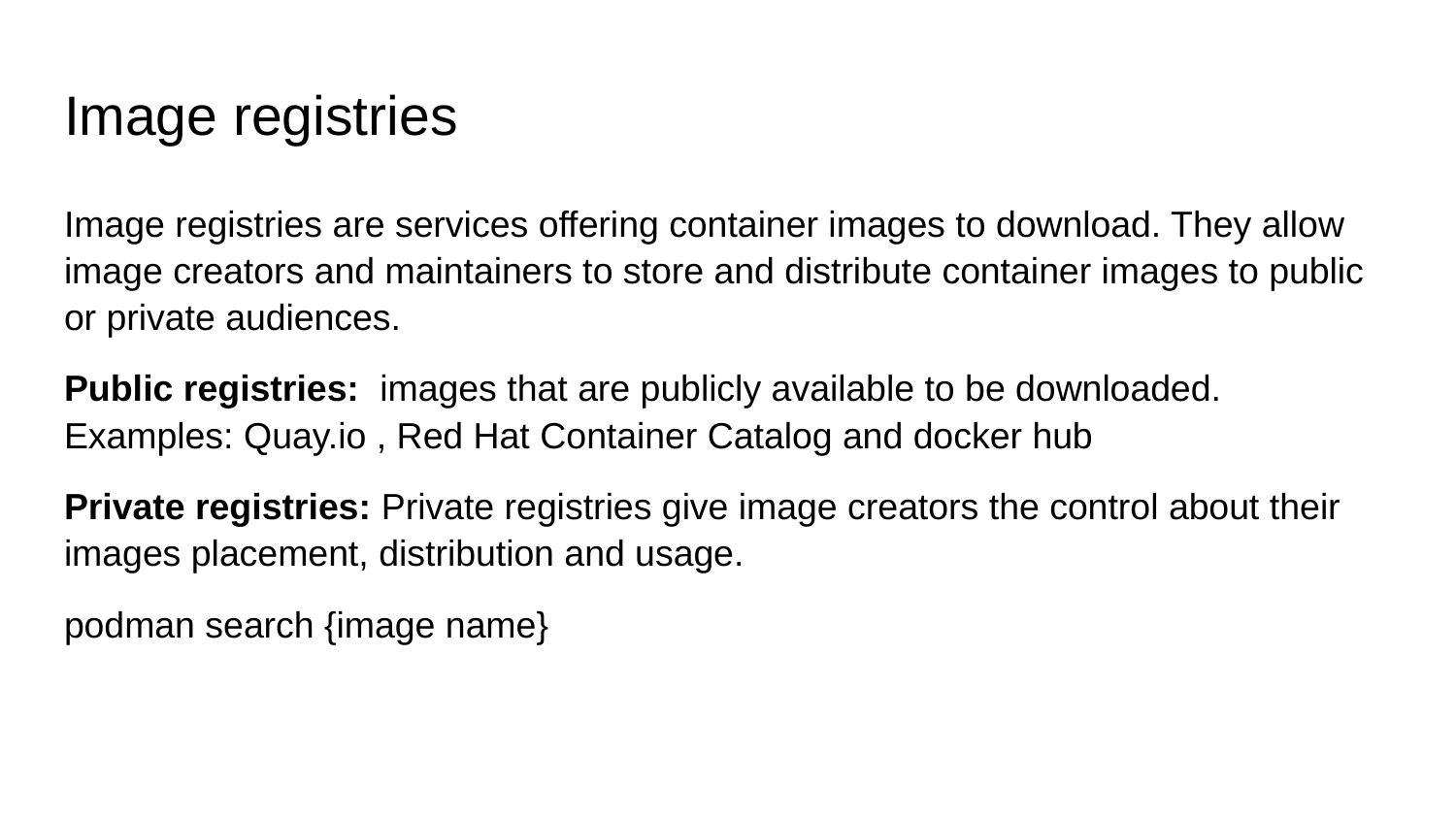

# Image registries
Image registries are services offering container images to download. They allow image creators and maintainers to store and distribute container images to public or private audiences.
Public registries:  images that are publicly available to be downloaded. Examples: Quay.io , Red Hat Container Catalog and docker hub
Private registries: Private registries give image creators the control about their images placement, distribution and usage.
podman search {image name}